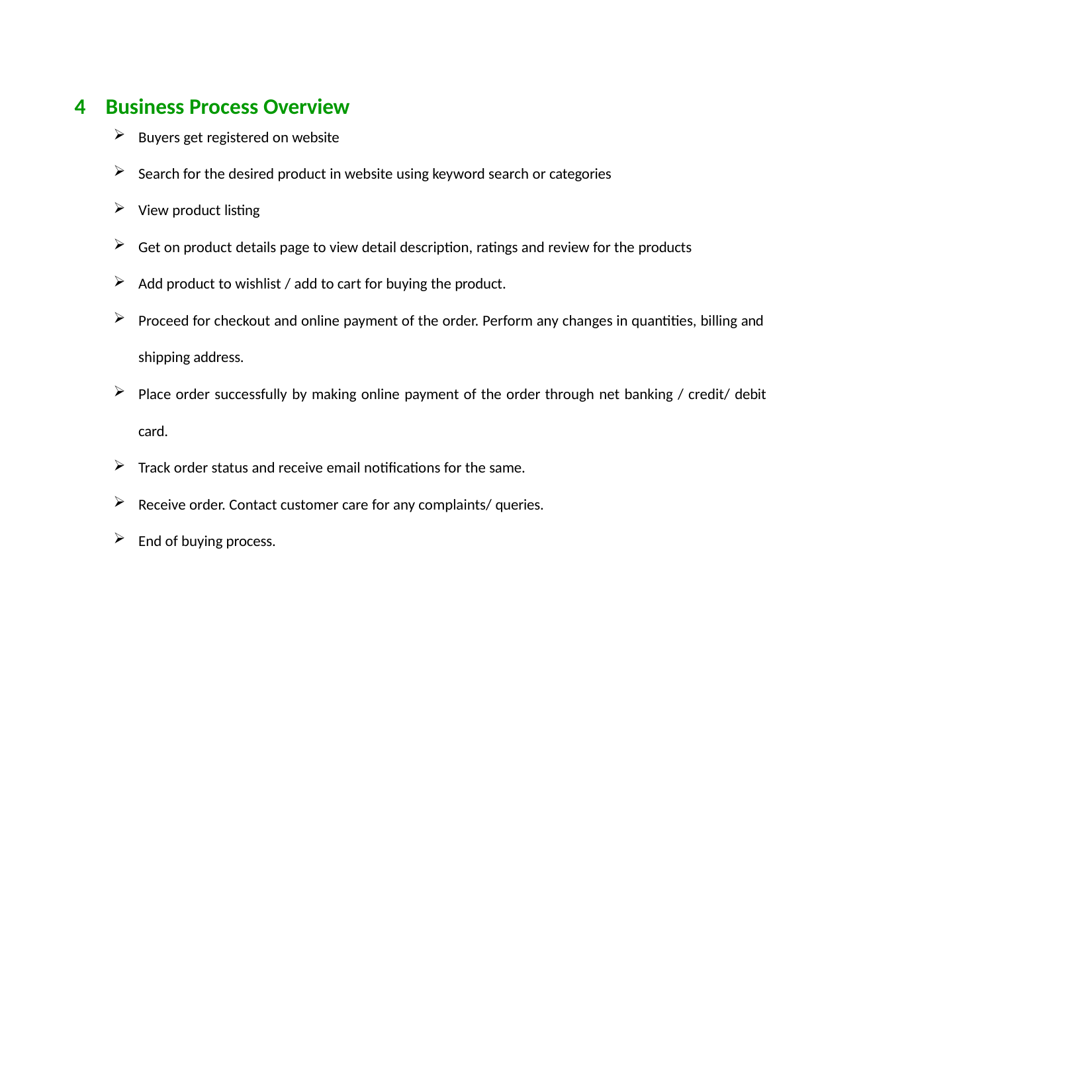

4	Business Process Overview
Buyers get registered on website

Search for the desired product in website using keyword search or categories

View product listing

Get on product details page to view detail description, ratings and review for the products

Add product to wishlist / add to cart for buying the product.
Proceed for checkout and online payment of the order. Perform any changes in quantities, billing and shipping address.
Place order successfully by making online payment of the order through net banking / credit/ debit card.

Track order status and receive email notifications for the same.

Receive order. Contact customer care for any complaints/ queries.

End of buying process.